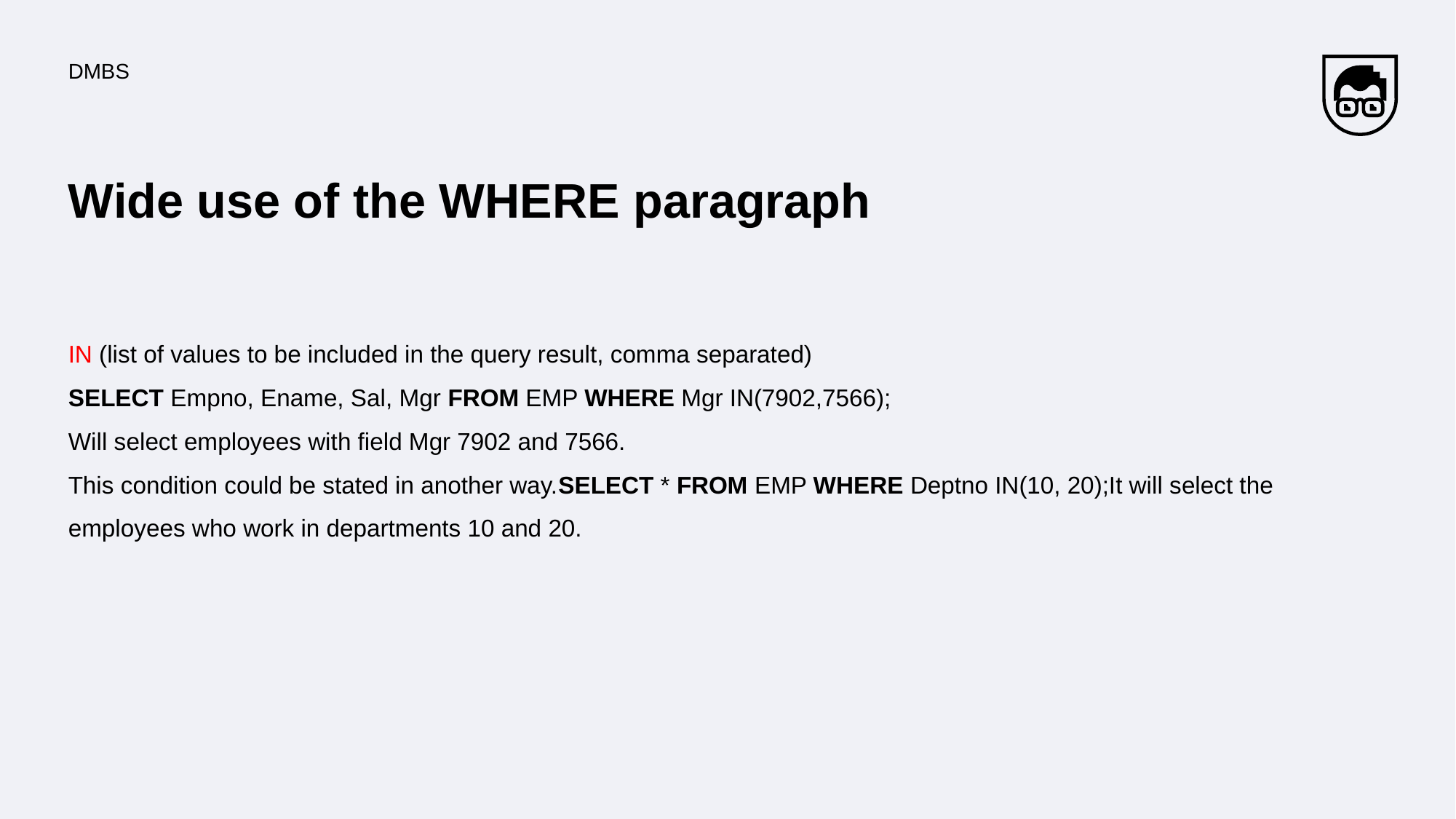

DMBS
# Wide use of the WHERE paragraph
IN (list of values to be included in the query result, comma separated)
SELECT Empno, Ename, Sal, Mgr FROM EMP WHERE Mgr IN(7902,7566);
Will select employees with field Mgr 7902 and 7566.
This condition could be stated in another way.SELECT * FROM EMP WHERE Deptno IN(10, 20);It will select the employees who work in departments 10 and 20.